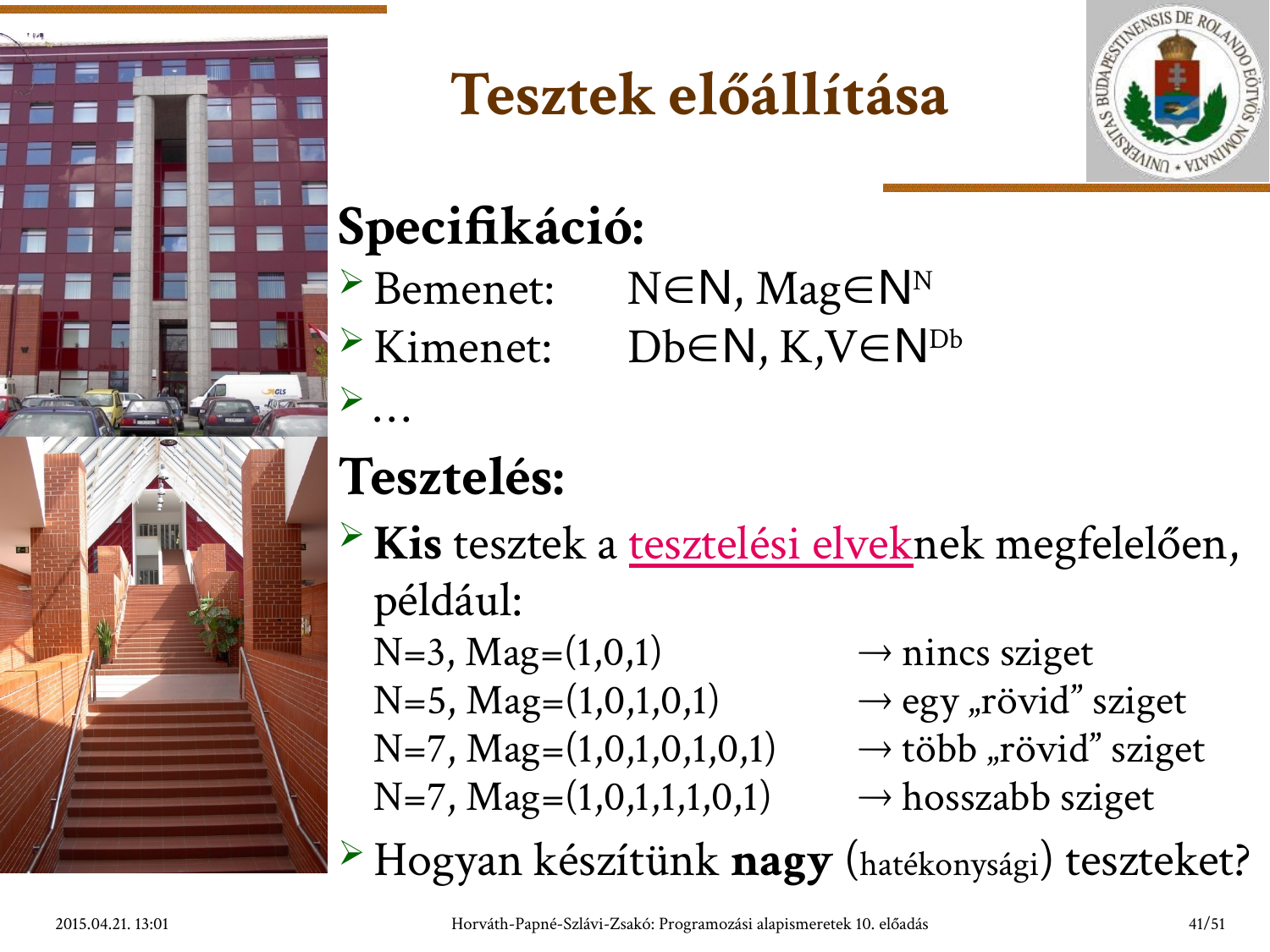

Tesztek előállítása
Specifikáció:
Bemenet:	N∈N, Mag∈NN
Kimenet:	Db∈N, K,V∈NDb
…
Tesztelés:
Kis tesztek a tesztelési elveknek megfelelően, például:
N=3, Mag=(1,0,1) 	→ nincs sziget
N=5, Mag=(1,0,1,0,1) 	→ egy „rövid” sziget
N=7, Mag=(1,0,1,0,1,0,1) 	→ több „rövid” sziget
N=7, Mag=(1,0,1,1,1,0,1) 	→ hosszabb sziget
Hogyan készítünk nagy (hatékonysági) teszteket?
2015.04.21. 13:01
Horváth-Papné-Szlávi-Zsakó: Programozási alapismeretek 10. előadás
41/51